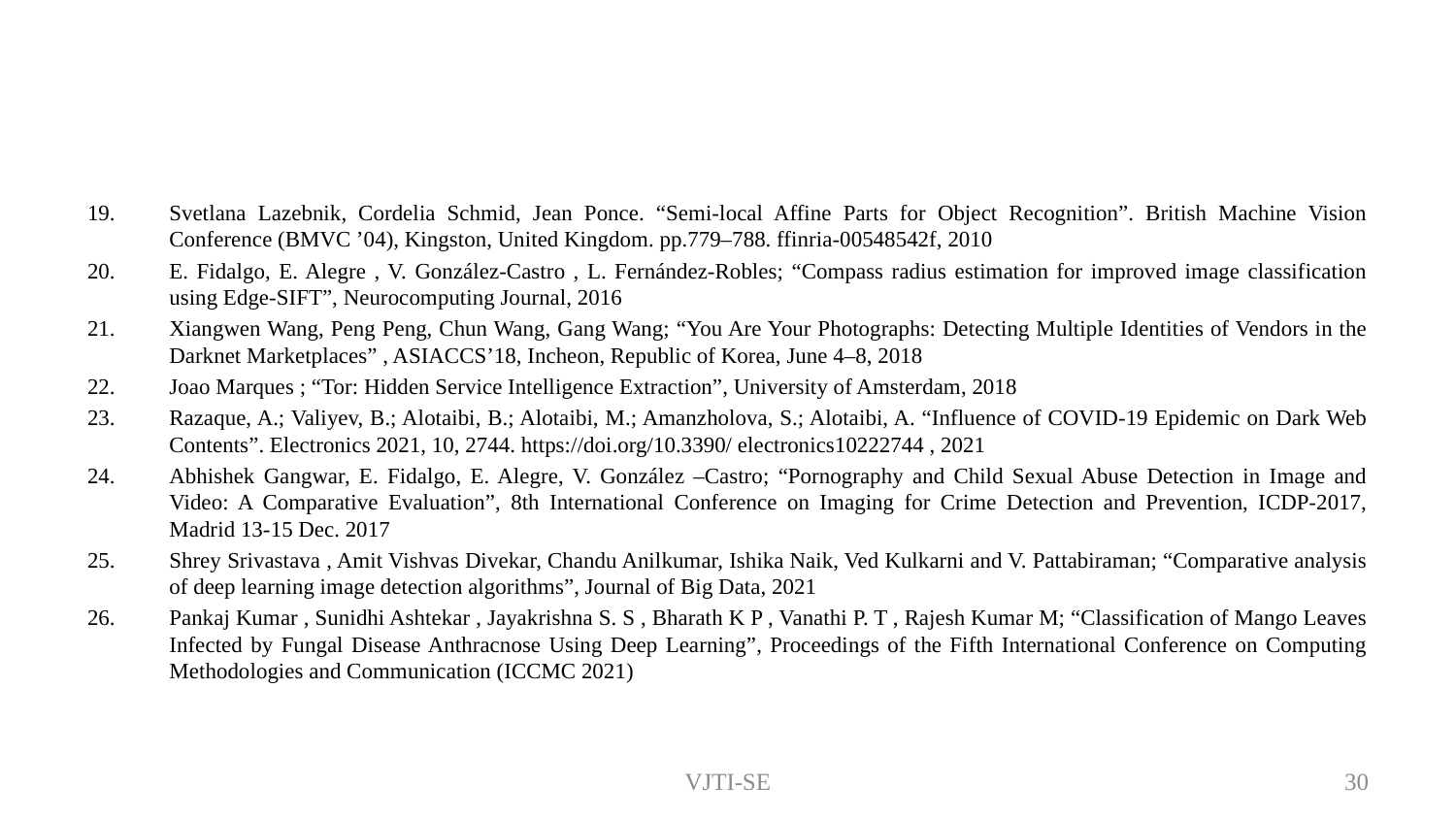

# References
Svetlana Lazebnik, Cordelia Schmid, Jean Ponce. “Semi-local Affine Parts for Object Recognition”. British Machine Vision Conference (BMVC ’04), Kingston, United Kingdom. pp.779–788. ffinria-00548542f, 2010
E. Fidalgo, E. Alegre , V. González-Castro , L. Fernández-Robles; “Compass radius estimation for improved image classification using Edge-SIFT”, Neurocomputing Journal, 2016
Xiangwen Wang, Peng Peng, Chun Wang, Gang Wang; “You Are Your Photographs: Detecting Multiple Identities of Vendors in the Darknet Marketplaces” , ASIACCS’18, Incheon, Republic of Korea, June 4–8, 2018
Joao Marques ; “Tor: Hidden Service Intelligence Extraction”, University of Amsterdam, 2018
Razaque, A.; Valiyev, B.; Alotaibi, B.; Alotaibi, M.; Amanzholova, S.; Alotaibi, A. “Influence of COVID-19 Epidemic on Dark Web Contents”. Electronics 2021, 10, 2744. https://doi.org/10.3390/ electronics10222744 , 2021
Abhishek Gangwar, E. Fidalgo, E. Alegre, V. González –Castro; “Pornography and Child Sexual Abuse Detection in Image and Video: A Comparative Evaluation”, 8th International Conference on Imaging for Crime Detection and Prevention, ICDP-2017, Madrid 13-15 Dec. 2017
Shrey Srivastava , Amit Vishvas Divekar, Chandu Anilkumar, Ishika Naik, Ved Kulkarni and V. Pattabiraman; “Comparative analysis of deep learning image detection algorithms”, Journal of Big Data, 2021
Pankaj Kumar , Sunidhi Ashtekar , Jayakrishna S. S , Bharath K P , Vanathi P. T , Rajesh Kumar M; “Classification of Mango Leaves Infected by Fungal Disease Anthracnose Using Deep Learning”, Proceedings of the Fifth International Conference on Computing Methodologies and Communication (ICCMC 2021)

VJTI-SE
30